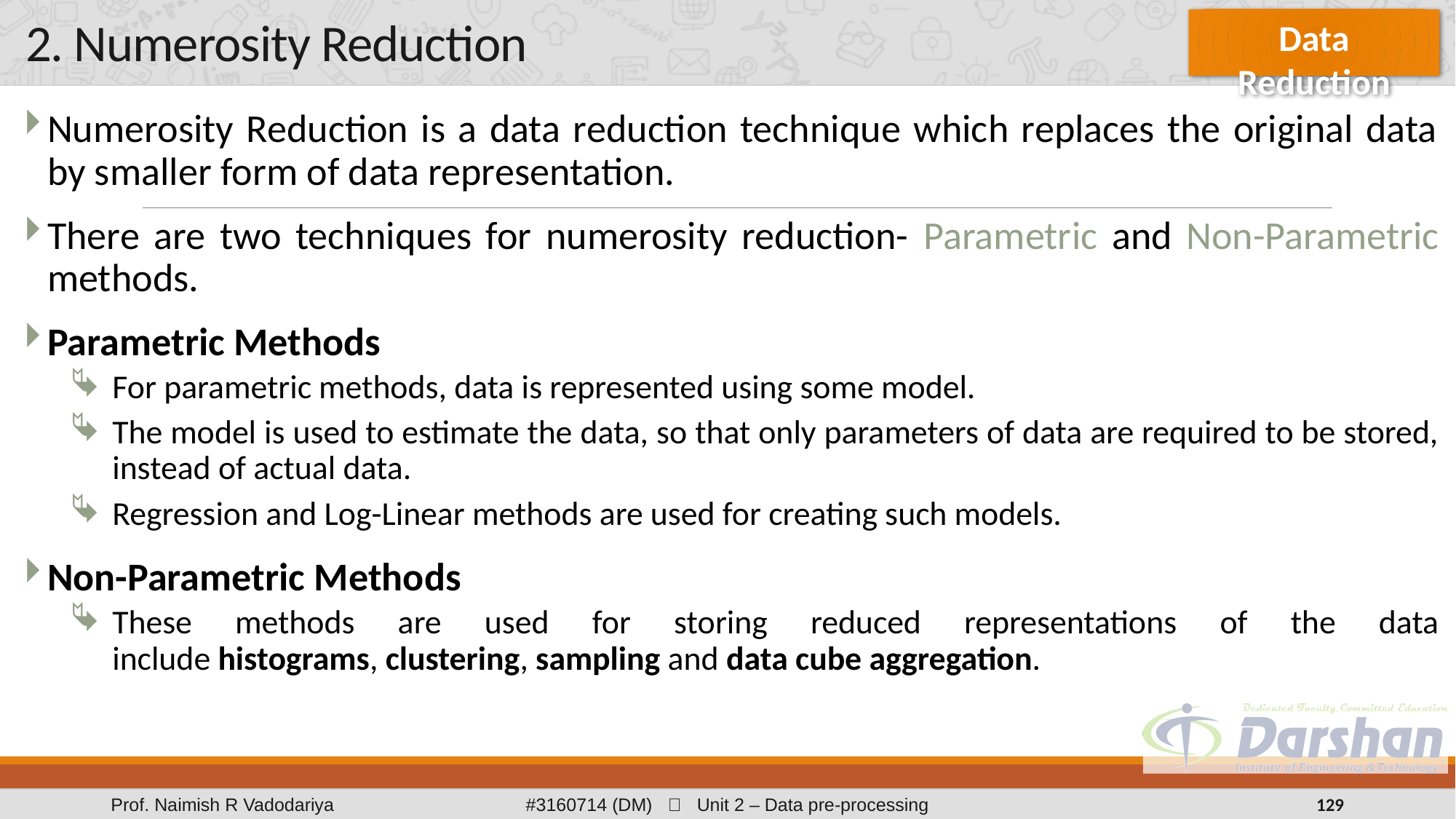

Data Reduction
# 2. Numerosity Reduction
Numerosity Reduction is a data reduction technique which replaces the original data by smaller form of data representation.
There are two techniques for numerosity reduction- Parametric and Non-Parametric methods.
Parametric Methods
For parametric methods, data is represented using some model.
The model is used to estimate the data, so that only parameters of data are required to be stored, instead of actual data.
Regression and Log-Linear methods are used for creating such models.
Non-Parametric Methods
These methods are used for storing reduced representations of the data include histograms, clustering, sampling and data cube aggregation.